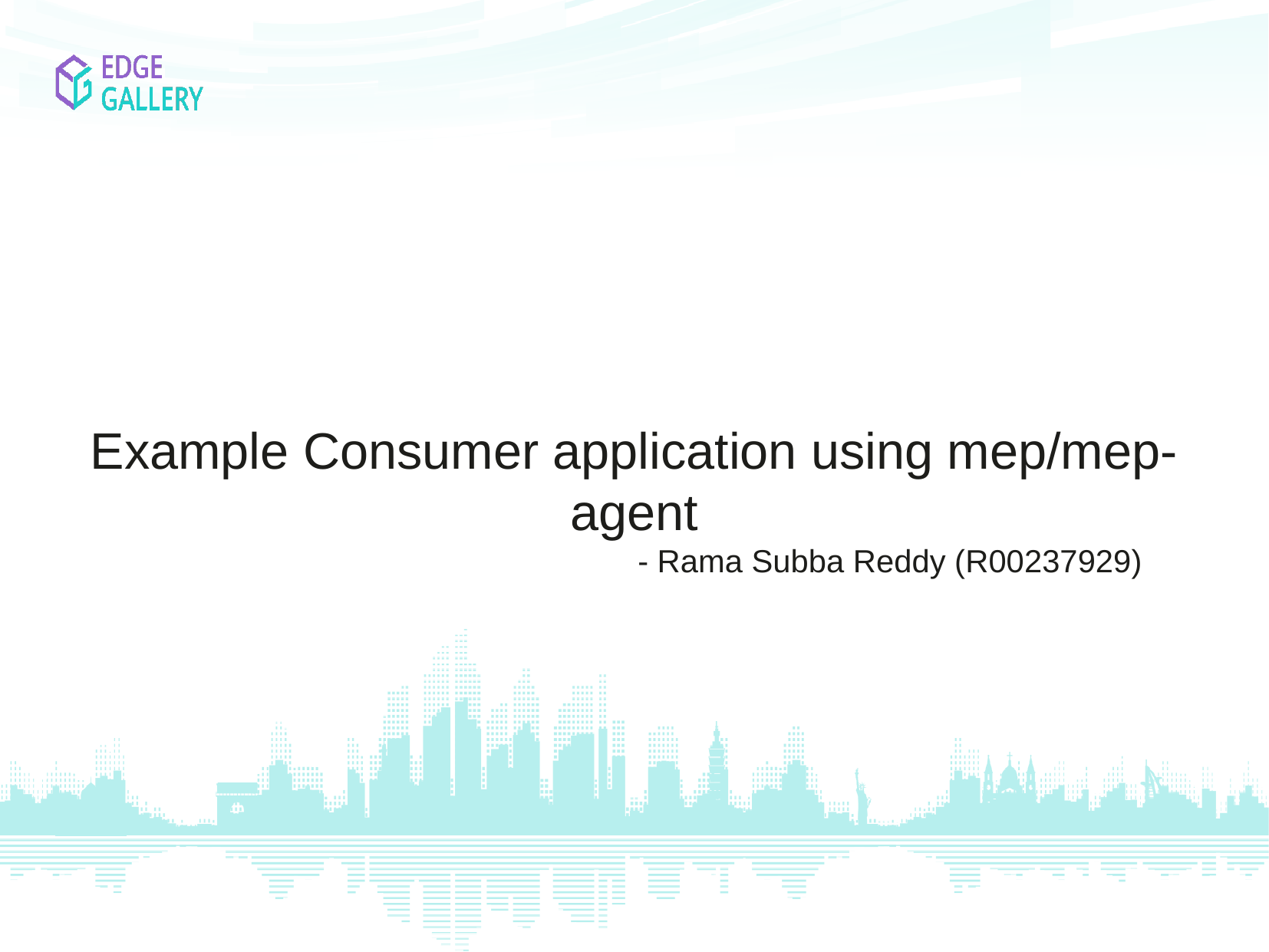

Example Consumer application using mep/mep-agent
                                                          - Rama Subba Reddy (R00237929)